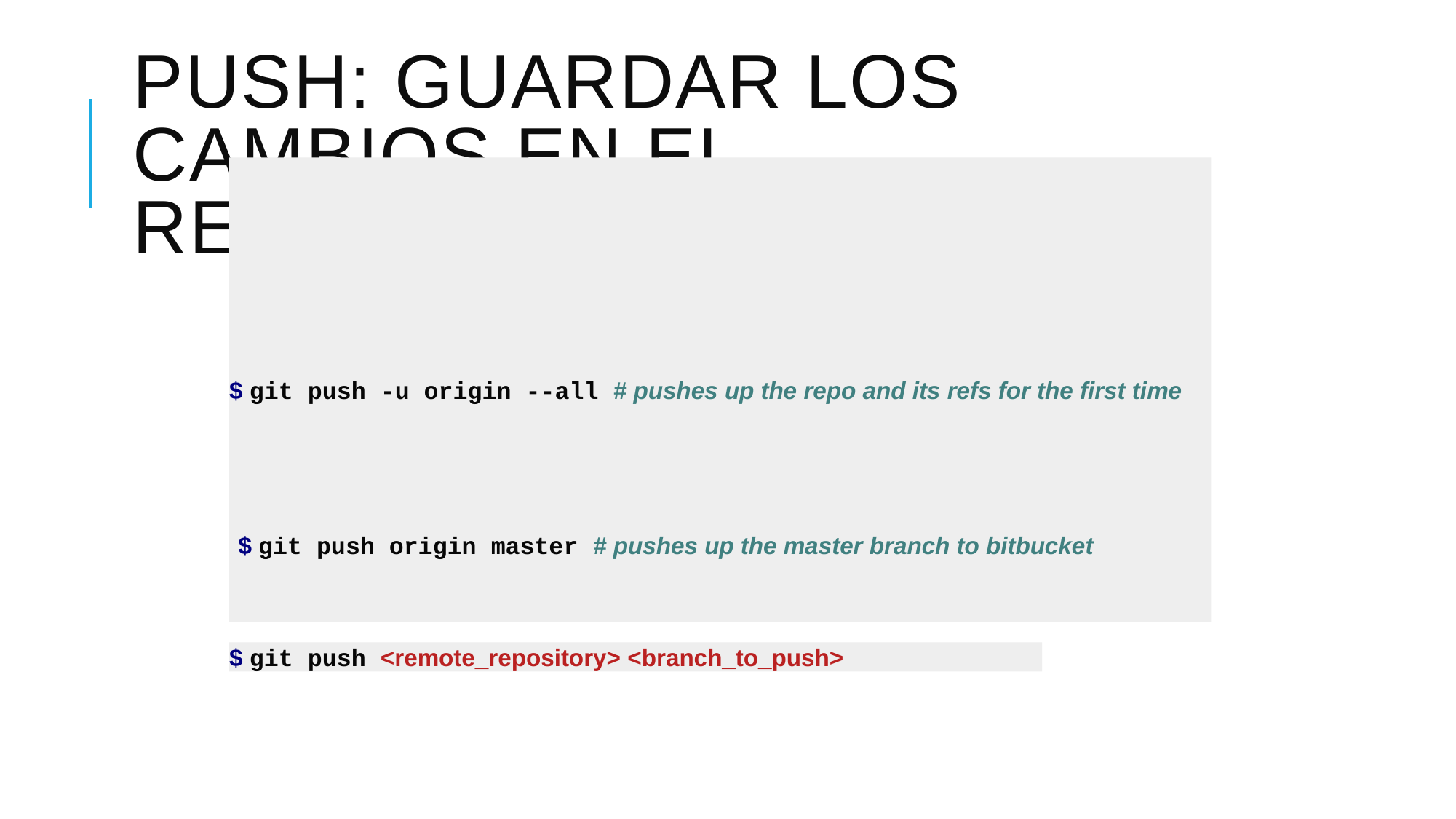

# PUSH: Guardar los cambios en el repositorio remoto
$ git push -u origin --all # pushes up the repo and its refs for the first time
$ git push origin master # pushes up the master branch to bitbucket
$ git push <remote_repository> <branch_to_push>